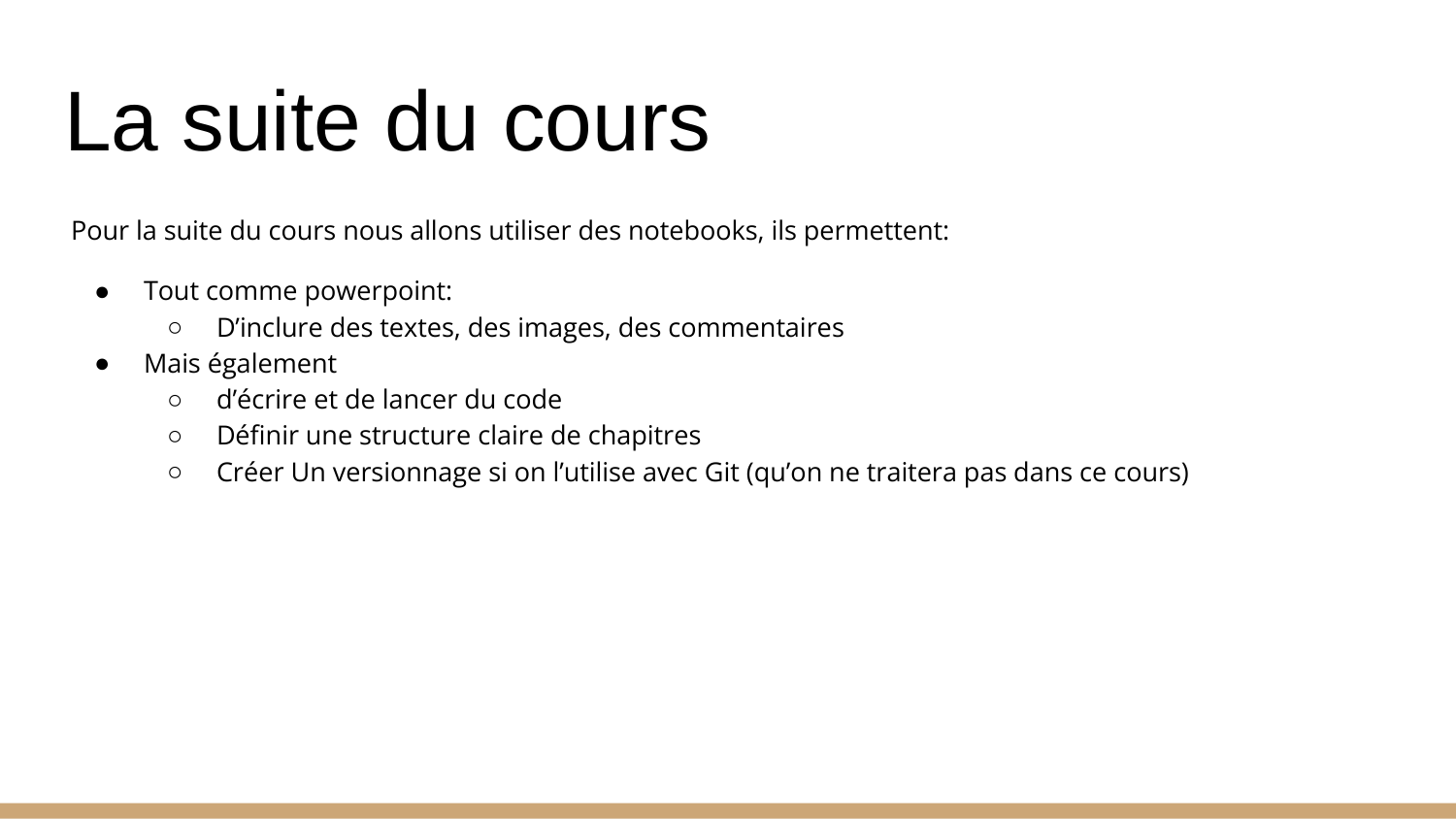

# La suite du cours
Pour la suite du cours nous allons utiliser des notebooks, ils permettent:
Tout comme powerpoint:
D’inclure des textes, des images, des commentaires
Mais également
d’écrire et de lancer du code
Définir une structure claire de chapitres
Créer Un versionnage si on l’utilise avec Git (qu’on ne traitera pas dans ce cours)